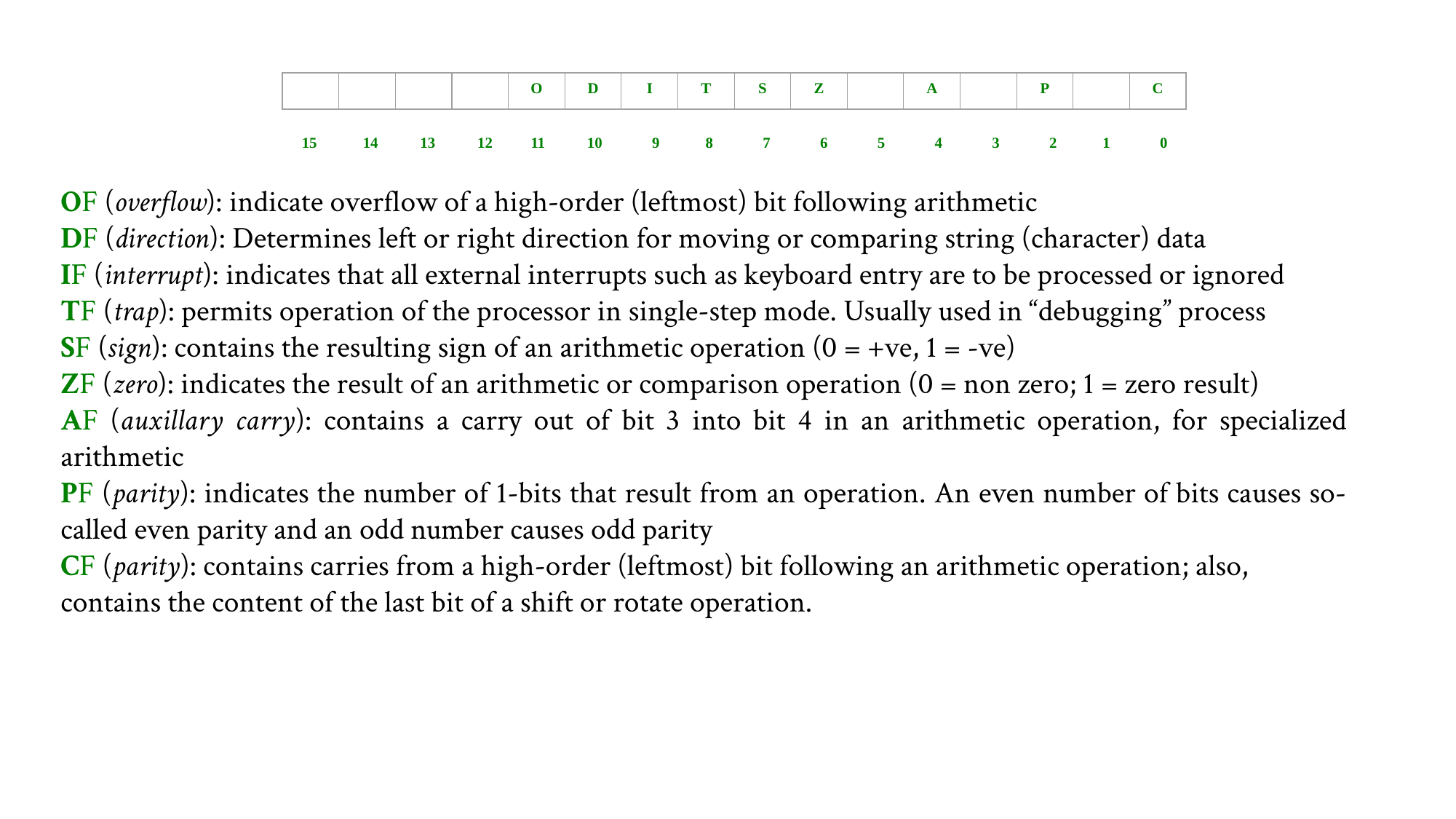

O

D

I

T

S

Z

A

P

C

15            14           13           12          11           10             9            8             7             6             5             4             3             2            1             0
OF (overflow): indicate overflow of a high-order (leftmost) bit following arithmetic
DF (direction): Determines left or right direction for moving or comparing string (character) data
IF (interrupt): indicates that all external interrupts such as keyboard entry are to be processed or ignored
TF (trap): permits operation of the processor in single-step mode. Usually used in “debugging” process
SF (sign): contains the resulting sign of an arithmetic operation (0 = +ve, 1 = -ve)
ZF (zero): indicates the result of an arithmetic or comparison operation (0 = non zero; 1 = zero result)
AF (auxillary carry): contains a carry out of bit 3 into bit 4 in an arithmetic operation, for specialized arithmetic
PF (parity): indicates the number of 1-bits that result from an operation. An even number of bits causes so-called even parity and an odd number causes odd parity
CF (parity): contains carries from a high-order (leftmost) bit following an arithmetic operation; also, contains the content of the last bit of a shift or rotate operation.